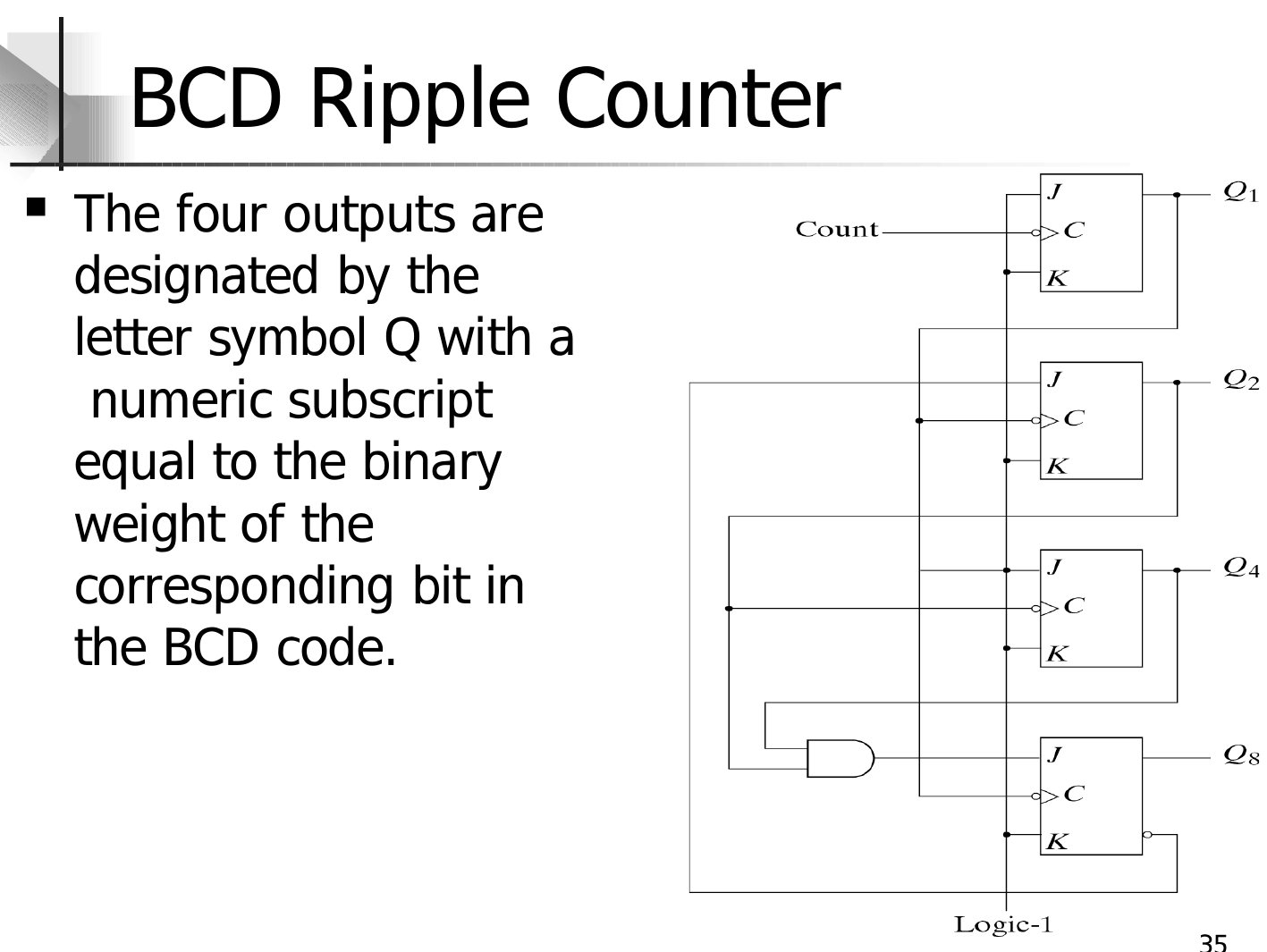

# BCD Ripple Counter

The four outputs are  designated by the  letter symbol Q with a  numeric subscript  equal to the binary  weight of the  corresponding bit in  the BCD code.
35